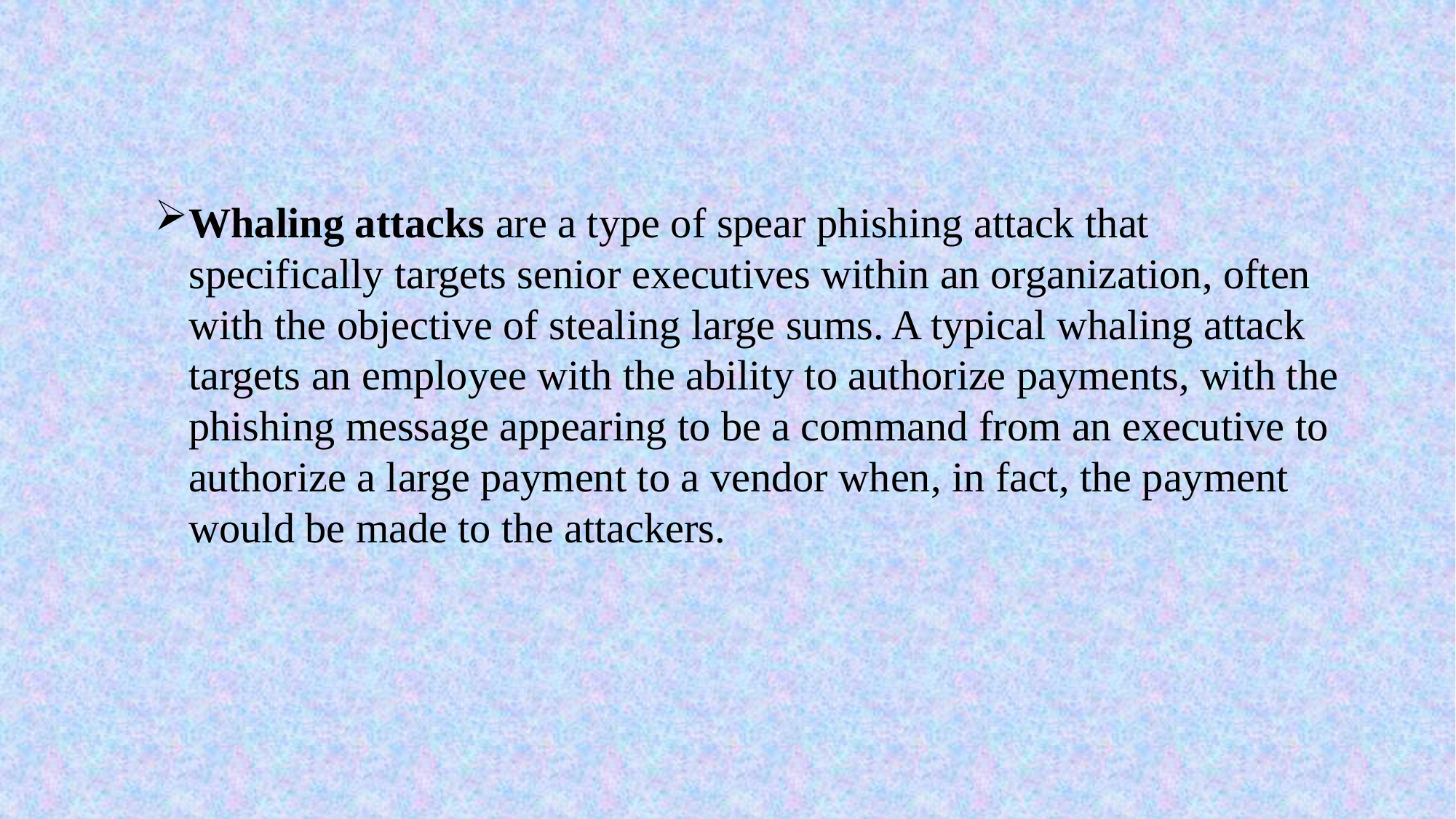

Whaling attacks are a type of spear phishing attack that specifically targets senior executives within an organization, often with the objective of stealing large sums. A typical whaling attack targets an employee with the ability to authorize payments, with the phishing message appearing to be a command from an executive to authorize a large payment to a vendor when, in fact, the payment would be made to the attackers.